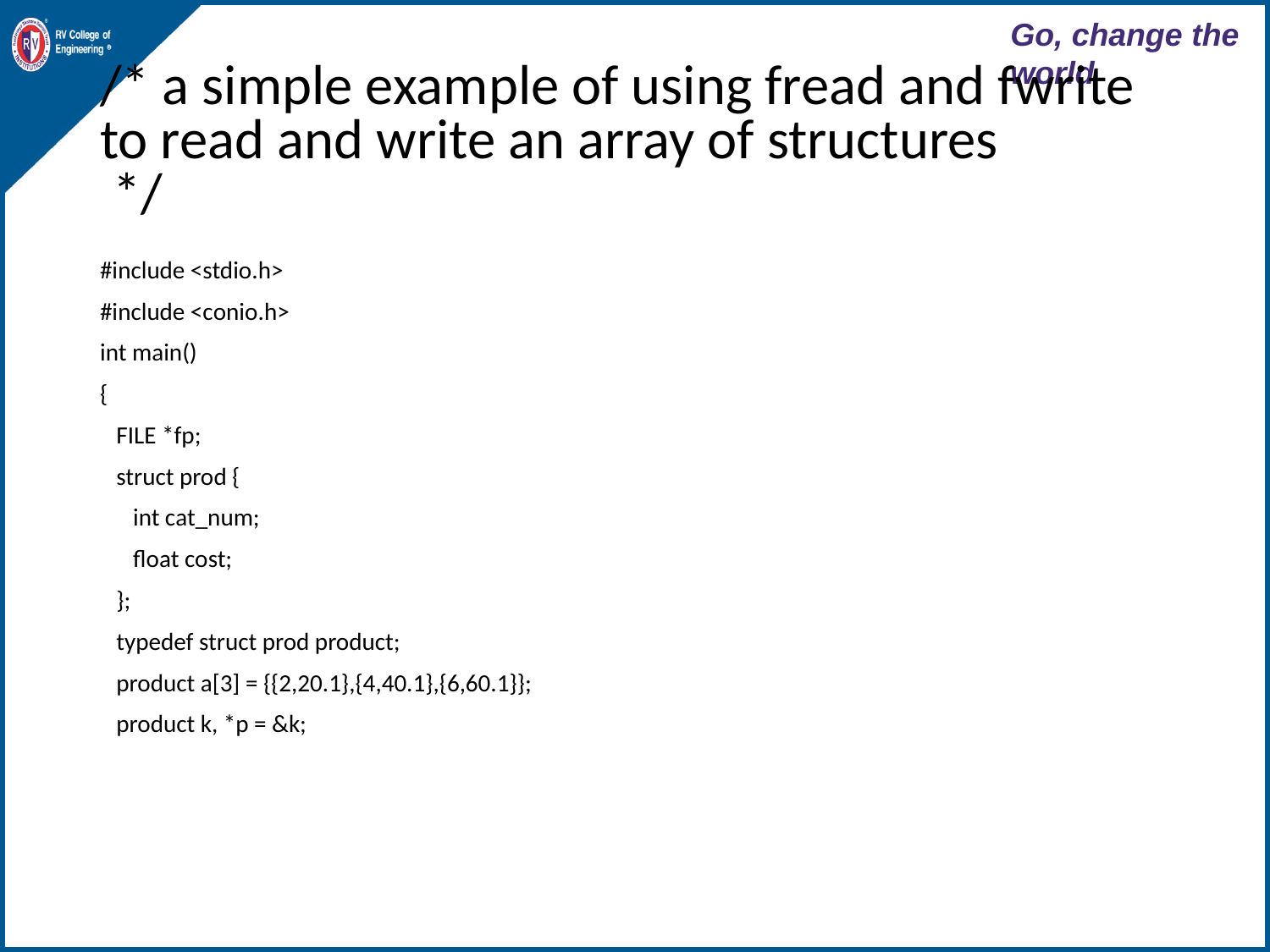

# /* a simple example of using fread and fwrite to read and write an array of structures */
#include <stdio.h>
#include <conio.h>
int main()
{
   FILE *fp;
   struct prod {
      int cat_num;
      float cost;
   };
   typedef struct prod product;
   product a[3] = {{2,20.1},{4,40.1},{6,60.1}};
   product k, *p = &k;